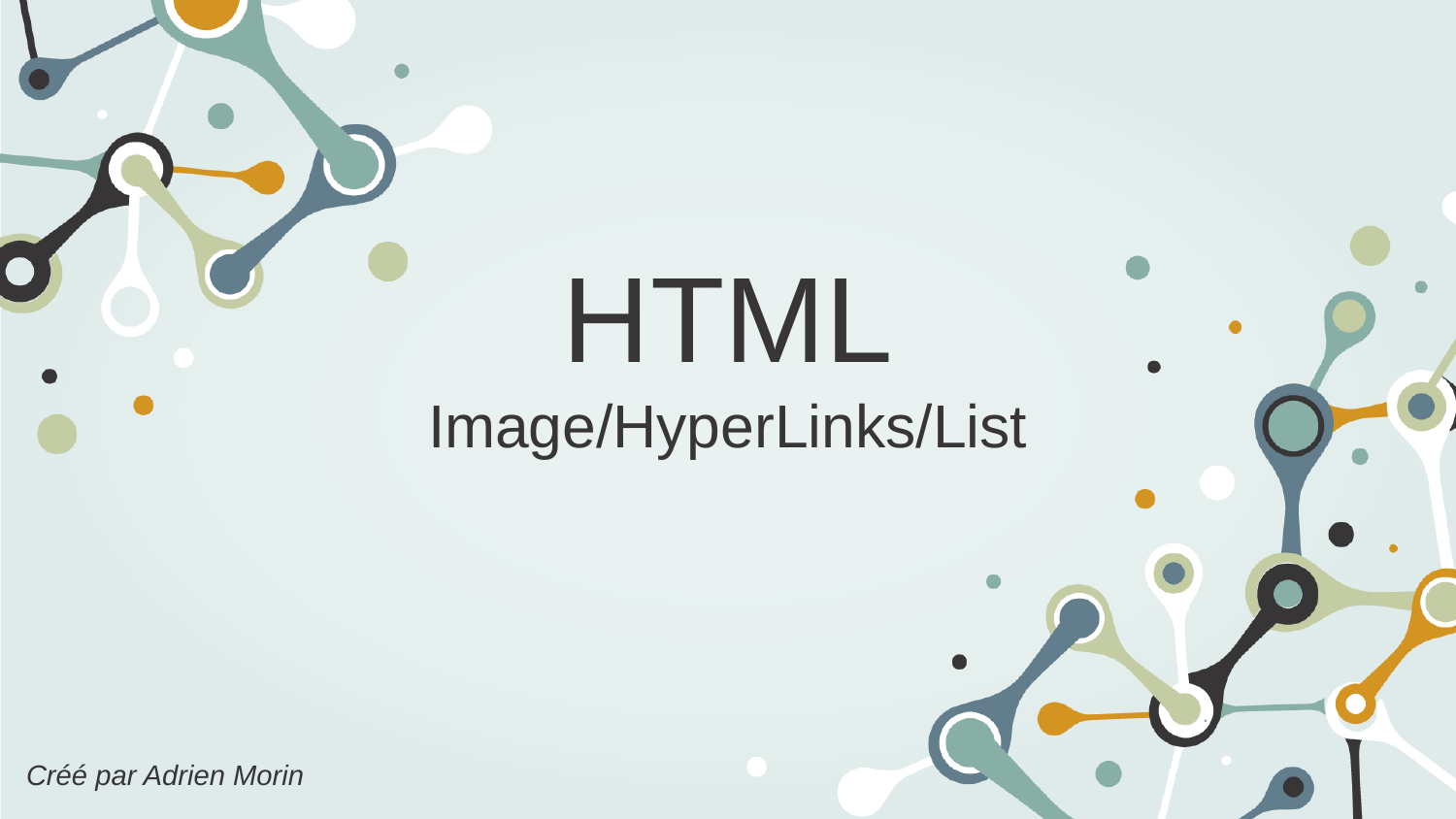

# HTML
Image/HyperLinks/List
Créé par Adrien Morin